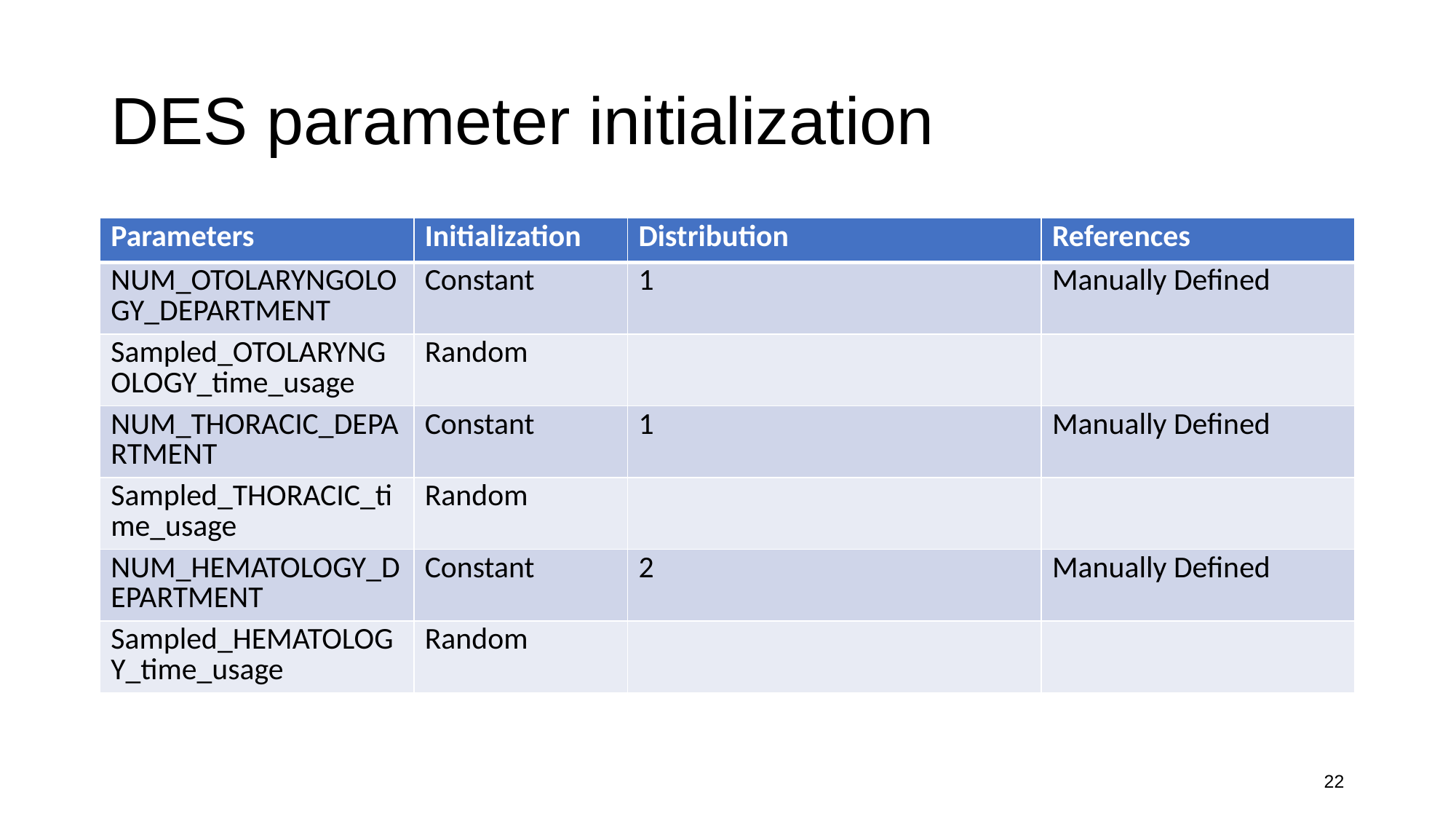

# DES parameter initialization
| Parameters | Initialization | Distribution | References |
| --- | --- | --- | --- |
| NUM\_OTOLARYNGOLOGY\_DEPARTMENT | Constant | 1 | Manually Defined |
| Sampled\_OTOLARYNGOLOGY\_time\_usage | Random |  |  |
| NUM\_THORACIC\_DEPARTMENT | Constant | 1 | Manually Defined |
| Sampled\_THORACIC\_time\_usage | Random |  |  |
| NUM\_HEMATOLOGY\_DEPARTMENT | Constant | 2 | Manually Defined |
| Sampled\_HEMATOLOGY\_time\_usage | Random |  |  |
22